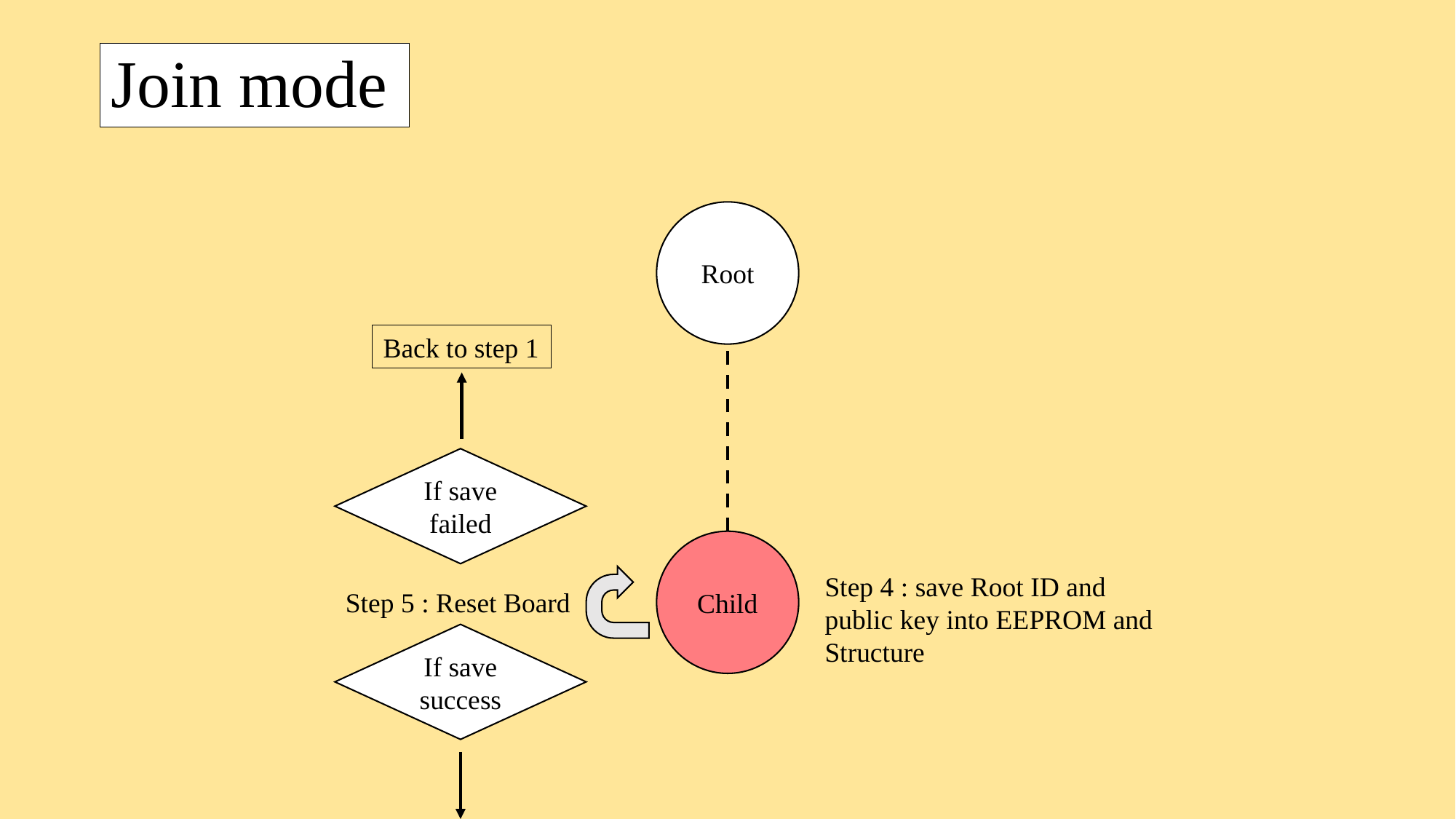

# Join mode
Root
Back to step 1
If save failed
Child
Step 4 : save Root ID and public key into EEPROM and Structure

Step 5 : Reset Board
If save success